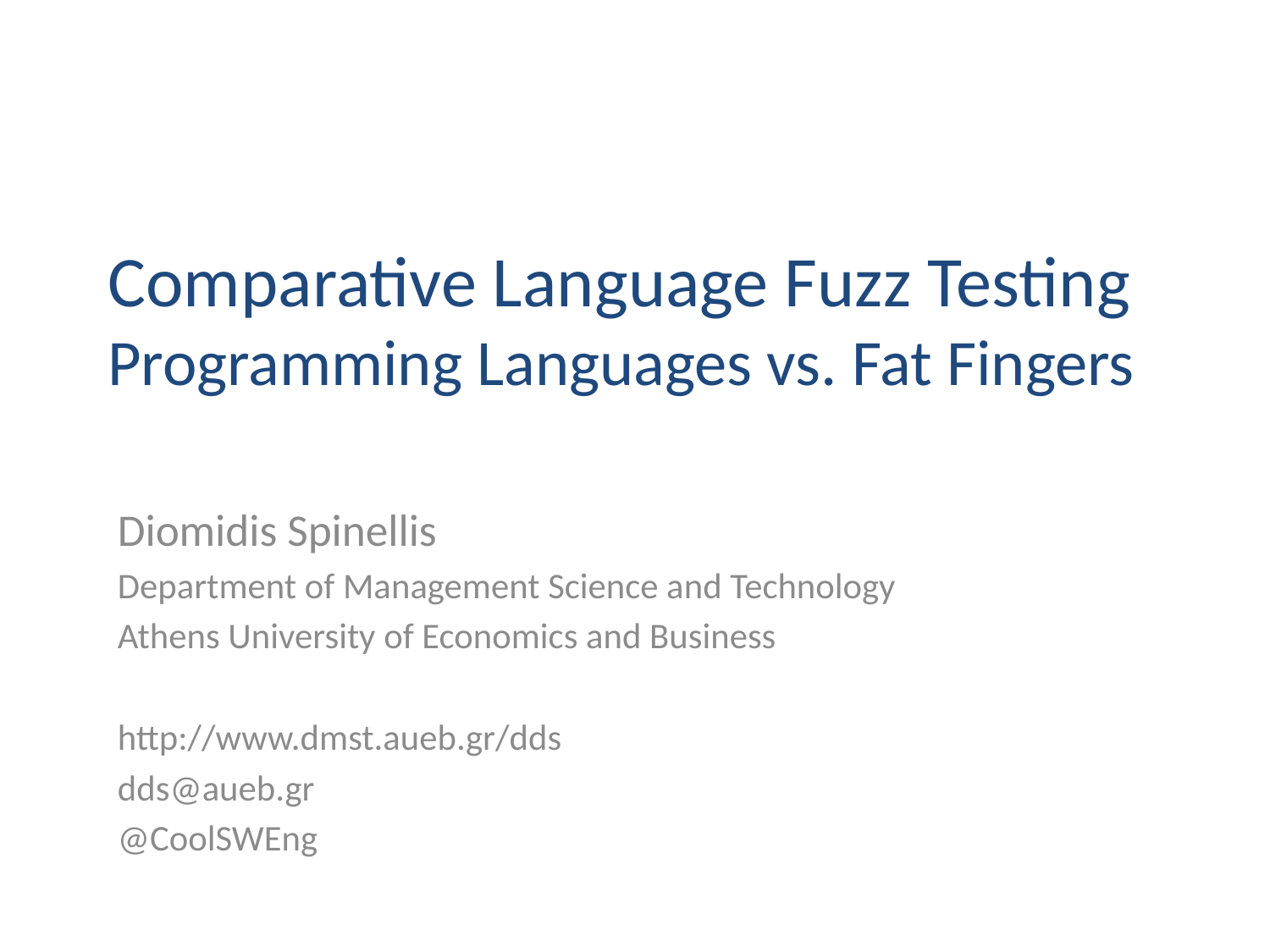

# Comparative Language Fuzz Testing Programming Languages vs. Fat Fingers
Diomidis Spinellis
Department of Management Science and Technology
Athens University of Economics and Business

http://www.dmst.aueb.gr/dds
dds@aueb.gr
@CoolSWEng